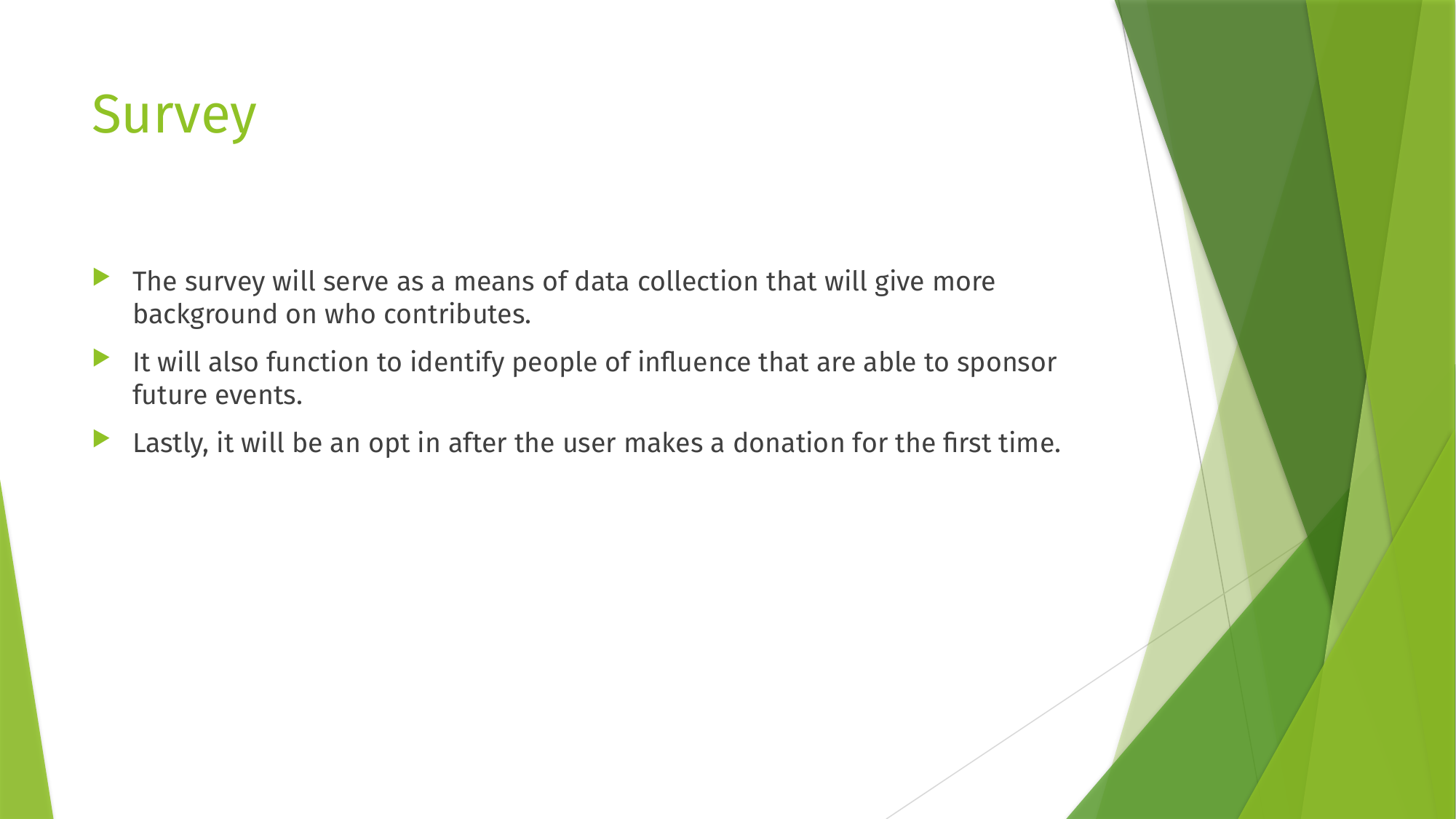

# Survey
The survey will serve as a means of data collection that will give more background on who contributes.
It will also function to identify people of influence that are able to sponsor future events.
Lastly, it will be an opt in after the user makes a donation for the first time.